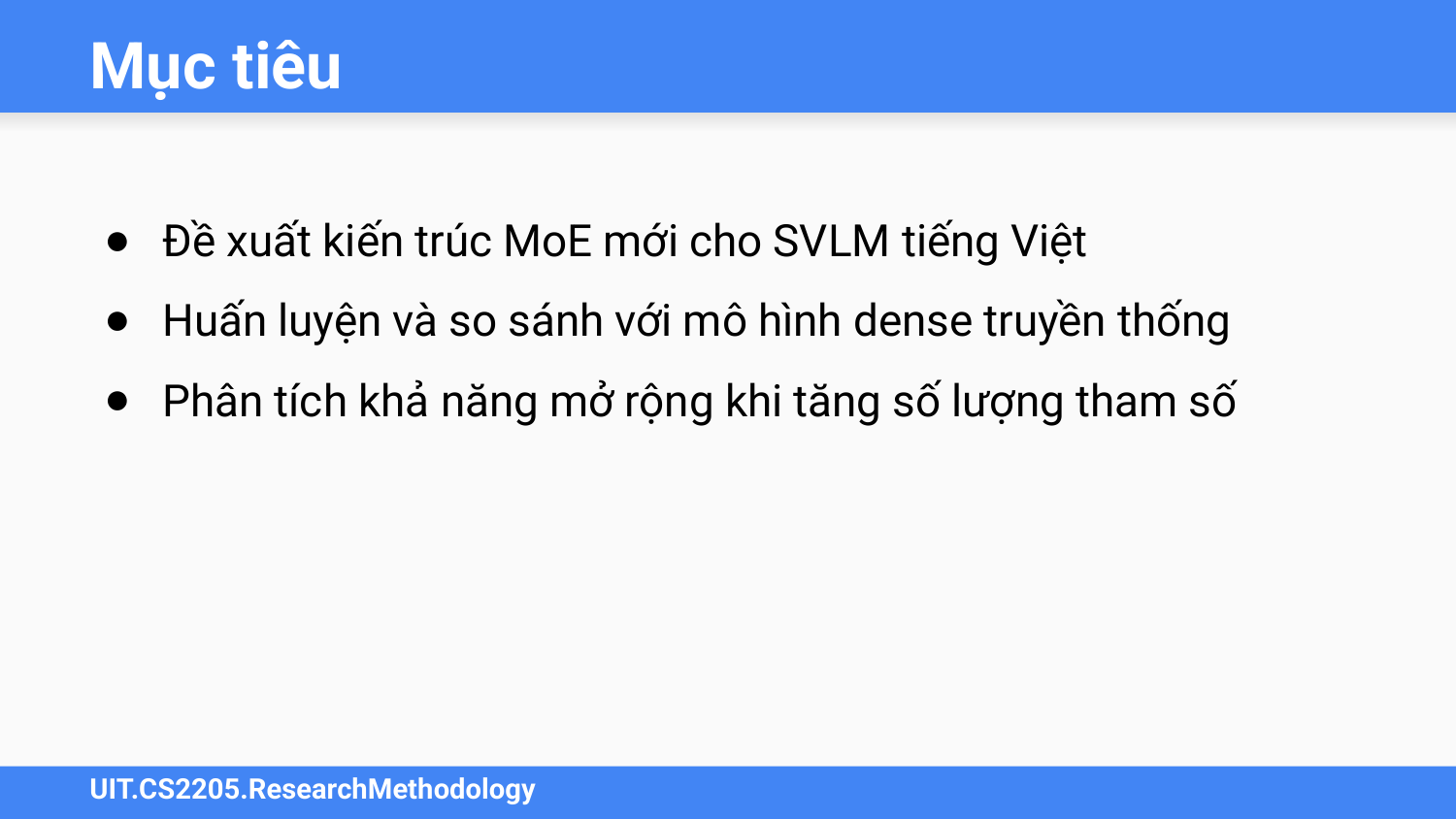

# Mục tiêu
Đề xuất kiến trúc MoE mới cho SVLM tiếng Việt
Huấn luyện và so sánh với mô hình dense truyền thống
Phân tích khả năng mở rộng khi tăng số lượng tham số